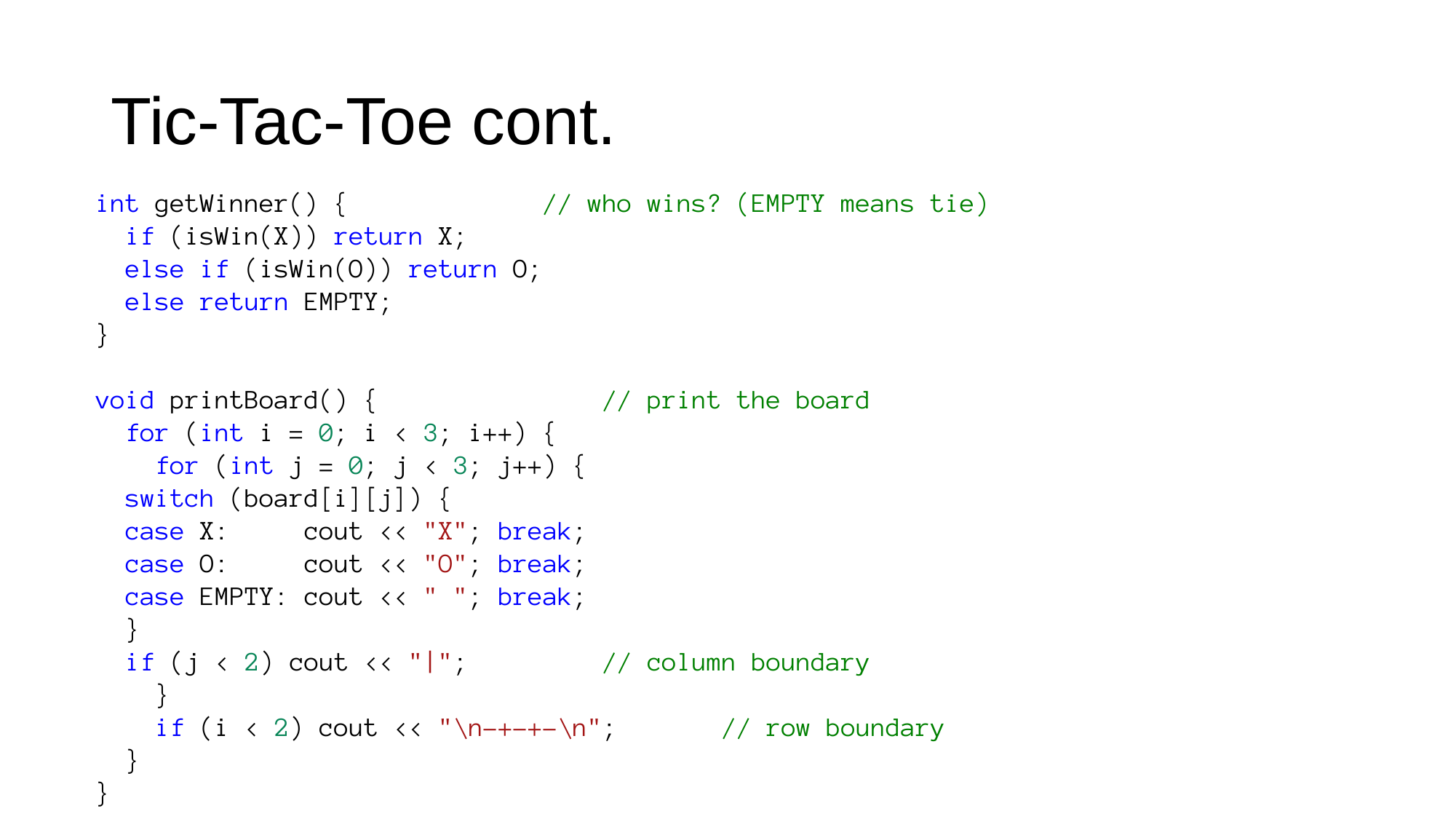

# Tic-Tac-Toe cont.
  int getWinner() {             // who wins? (EMPTY means tie)
    if (isWin(X)) return X;
    else if (isWin(O)) return O;
    else return EMPTY;
  }
  void printBoard() {               // print the board
    for (int i = 0; i < 3; i++) {
      for (int j = 0; j < 3; j++) {
    switch (board[i][j]) {
    case X:     cout << "X"; break;
    case O:     cout << "O"; break;
    case EMPTY: cout << " "; break;
    }
    if (j < 2) cout << "|";         // column boundary
      }
      if (i < 2) cout << "\n-+-+-\n";       // row boundary
    }
  }